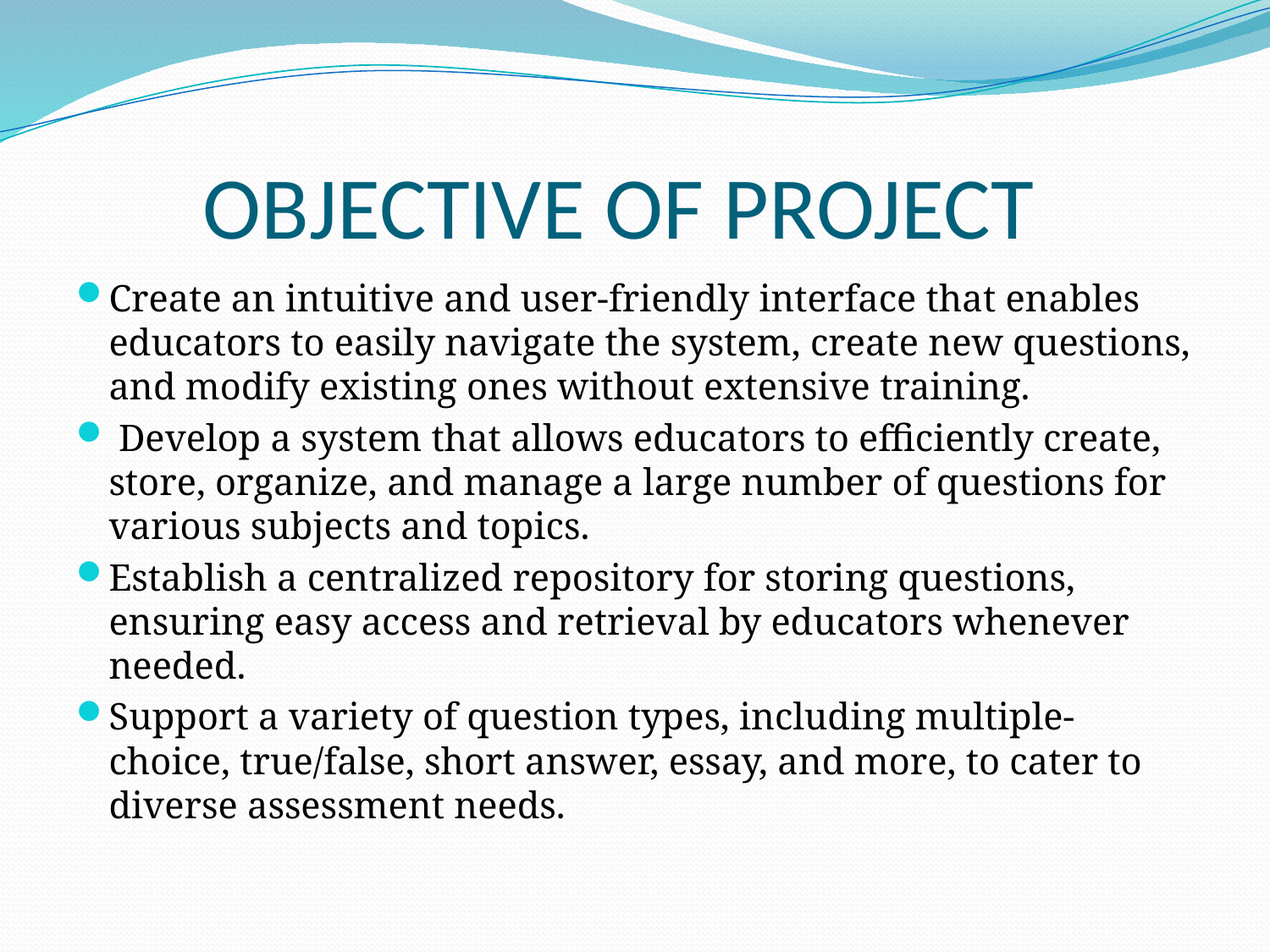

# OBJECTIVE OF PROJECT
Create an intuitive and user-friendly interface that enables educators to easily navigate the system, create new questions, and modify existing ones without extensive training.
 Develop a system that allows educators to efficiently create, store, organize, and manage a large number of questions for various subjects and topics.
Establish a centralized repository for storing questions, ensuring easy access and retrieval by educators whenever needed.
Support a variety of question types, including multiple-choice, true/false, short answer, essay, and more, to cater to diverse assessment needs.